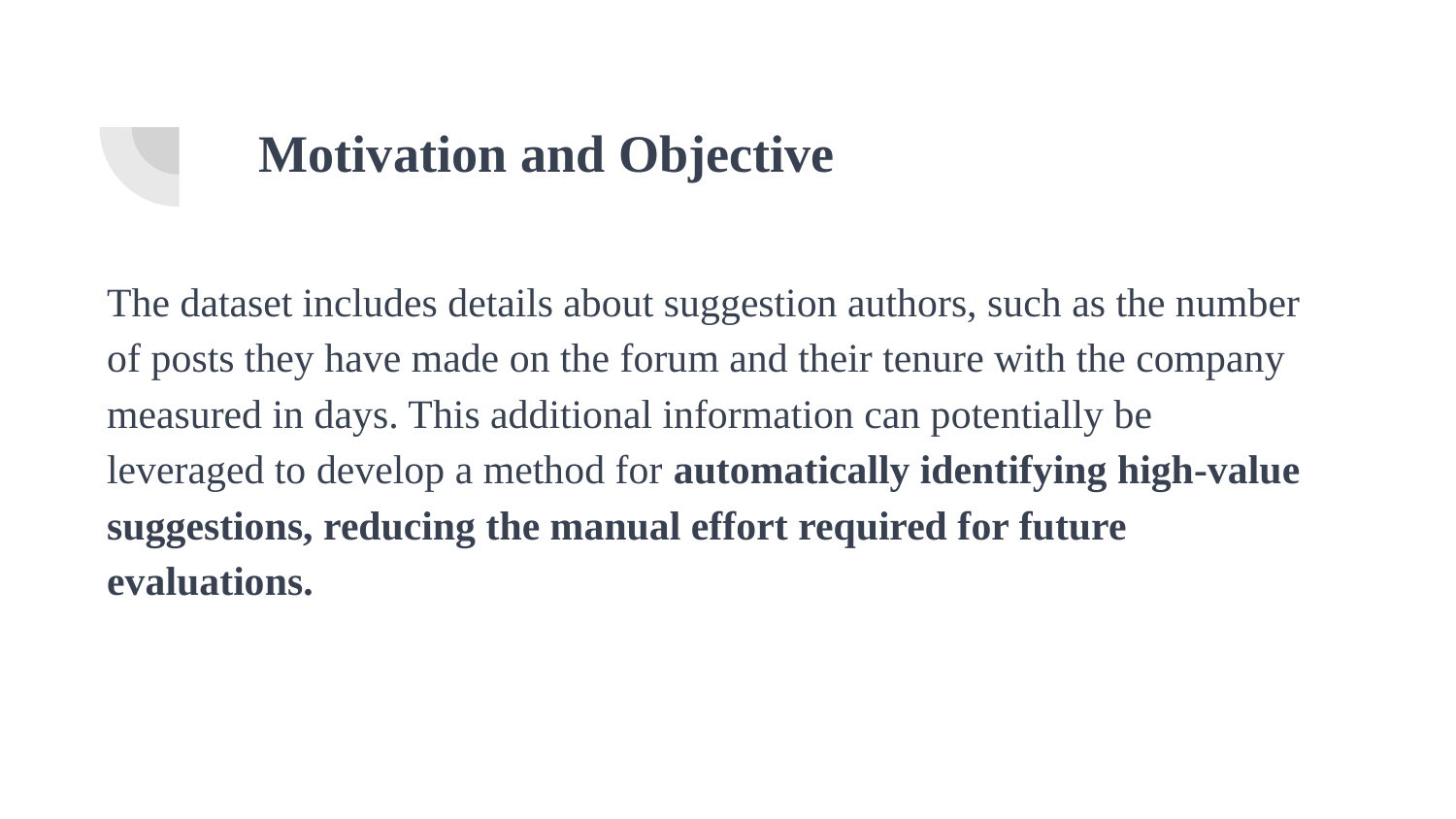

# Motivation and Objective
The dataset includes details about suggestion authors, such as the number of posts they have made on the forum and their tenure with the company measured in days. This additional information can potentially be leveraged to develop a method for automatically identifying high-value suggestions, reducing the manual effort required for future evaluations.